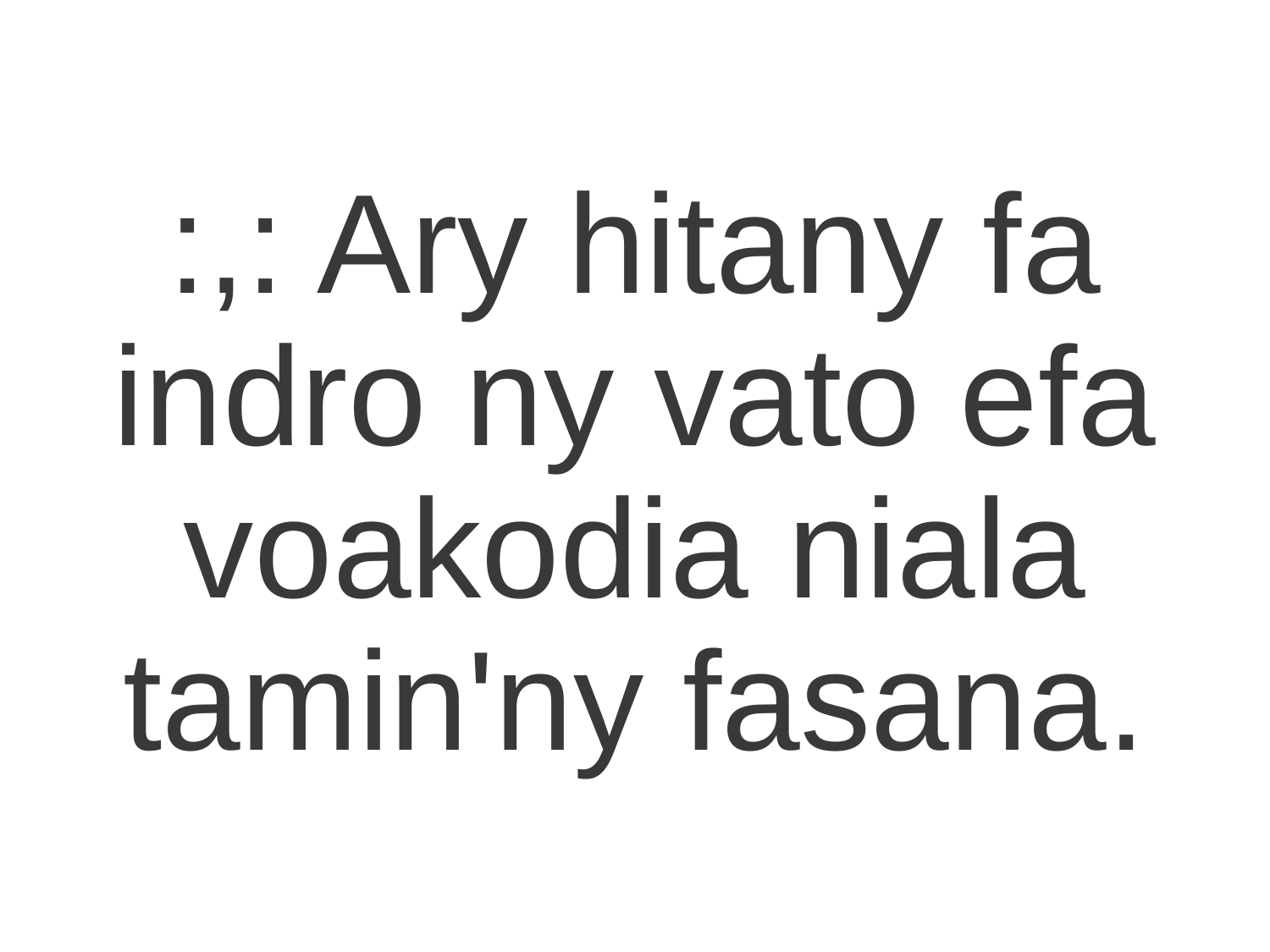

:,: Ary hitany fa indro ny vato efa
voakodia niala tamin'ny fasana.